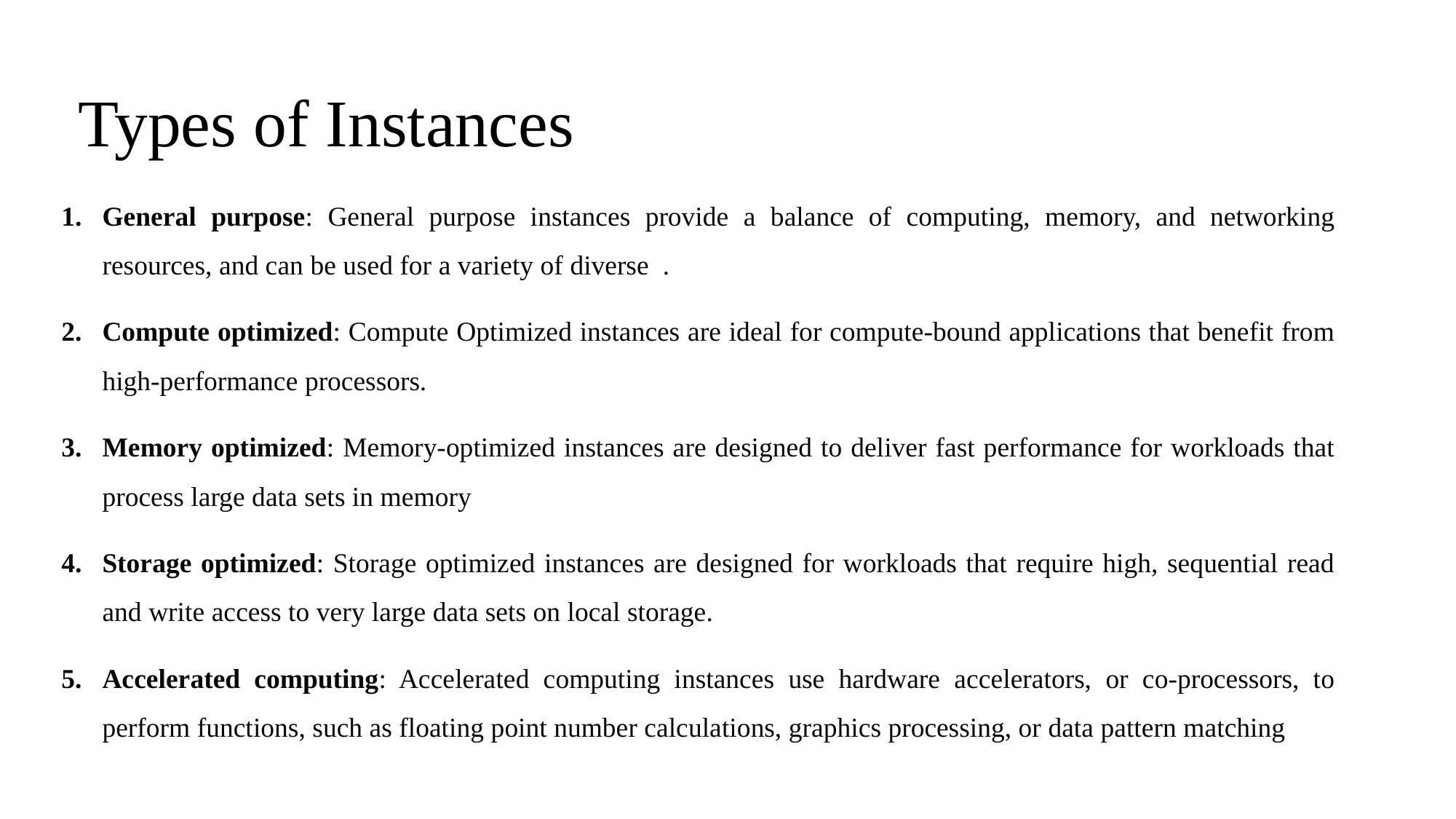

# Types of Instances
General purpose: General purpose instances provide a balance of computing, memory, and networking resources, and can be used for a variety of diverse  .
Compute optimized: Compute Optimized instances are ideal for compute-bound applications that benefit from high-performance processors.
Memory optimized: Memory-optimized instances are designed to deliver fast performance for workloads that process large data sets in memory
Storage optimized: Storage optimized instances are designed for workloads that require high, sequential read and write access to very large data sets on local storage.
Accelerated computing: Accelerated computing instances use hardware accelerators, or co-processors, to perform functions, such as floating point number calculations, graphics processing, or data pattern matching